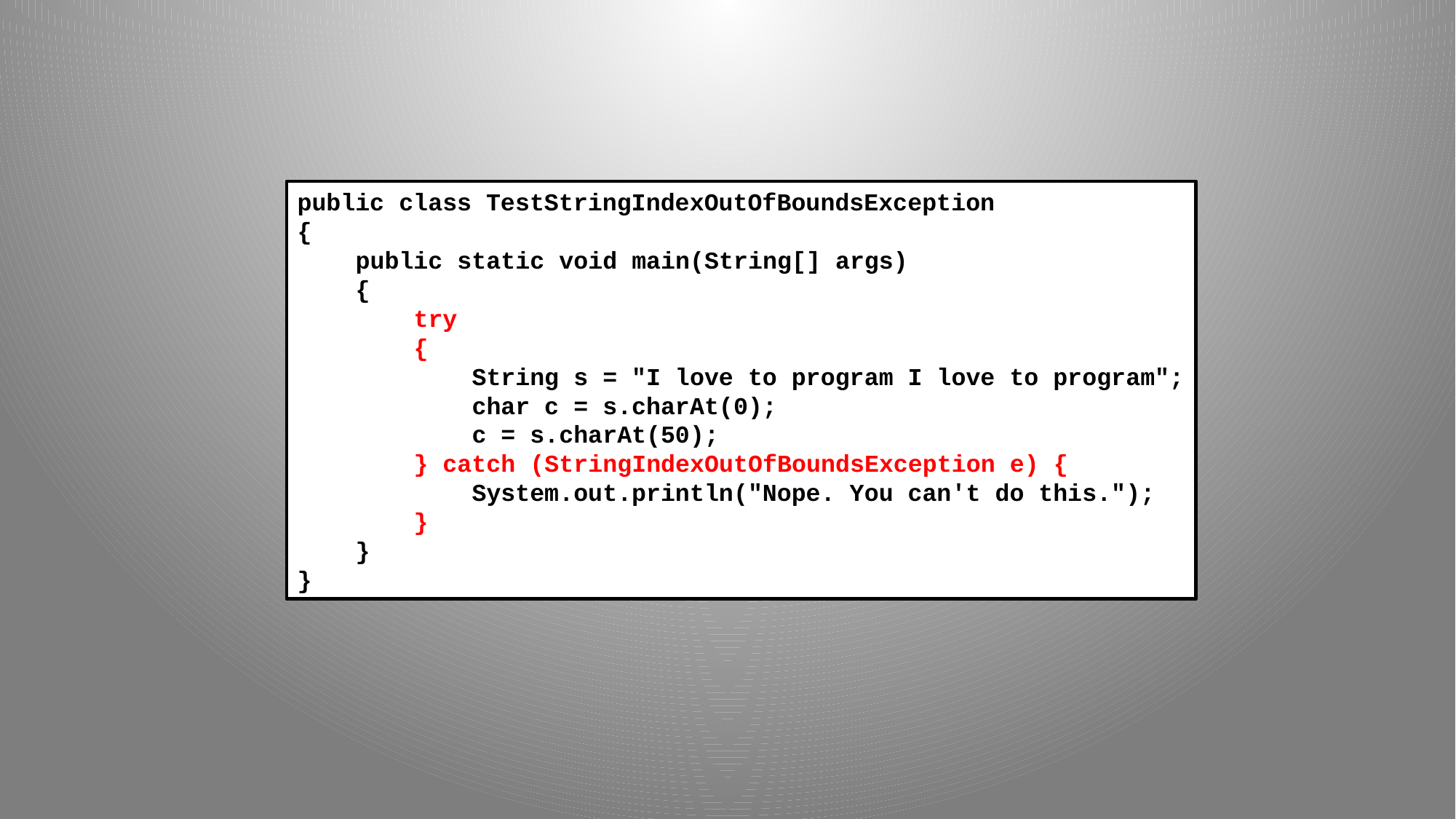

public class TestStringIndexOutOfBoundsException
{
    public static void main(String[] args)
    {
        try
        {
            String s = "I love to program I love to program";
            char c = s.charAt(0);
            c = s.charAt(50);
        } catch (StringIndexOutOfBoundsException e) {
            System.out.println("Nope. You can't do this.");
        }
    }
}